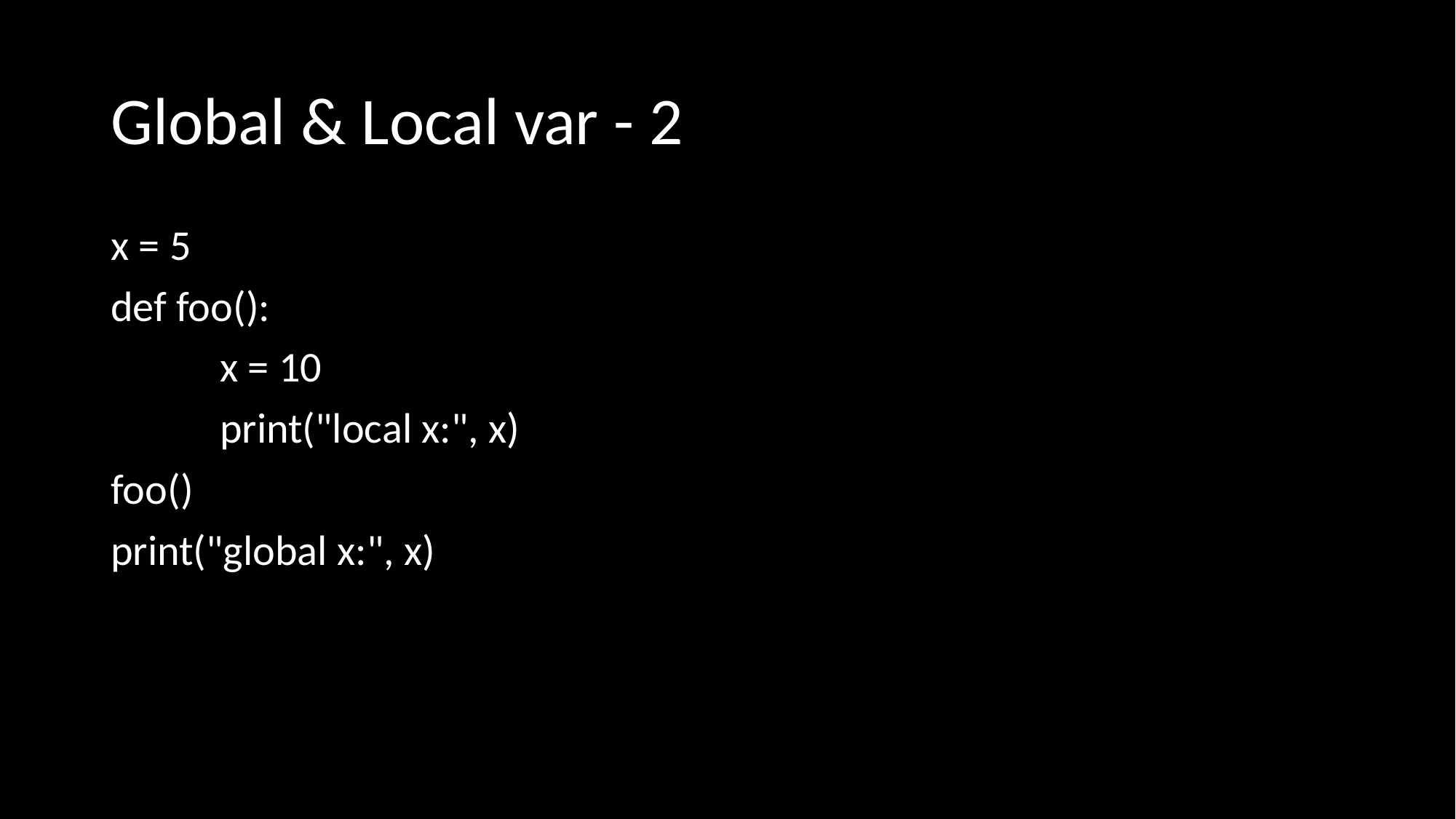

# Global & Local var - 2
x = 5
def foo():
	x = 10
	print("local x:", x)
foo()
print("global x:", x)